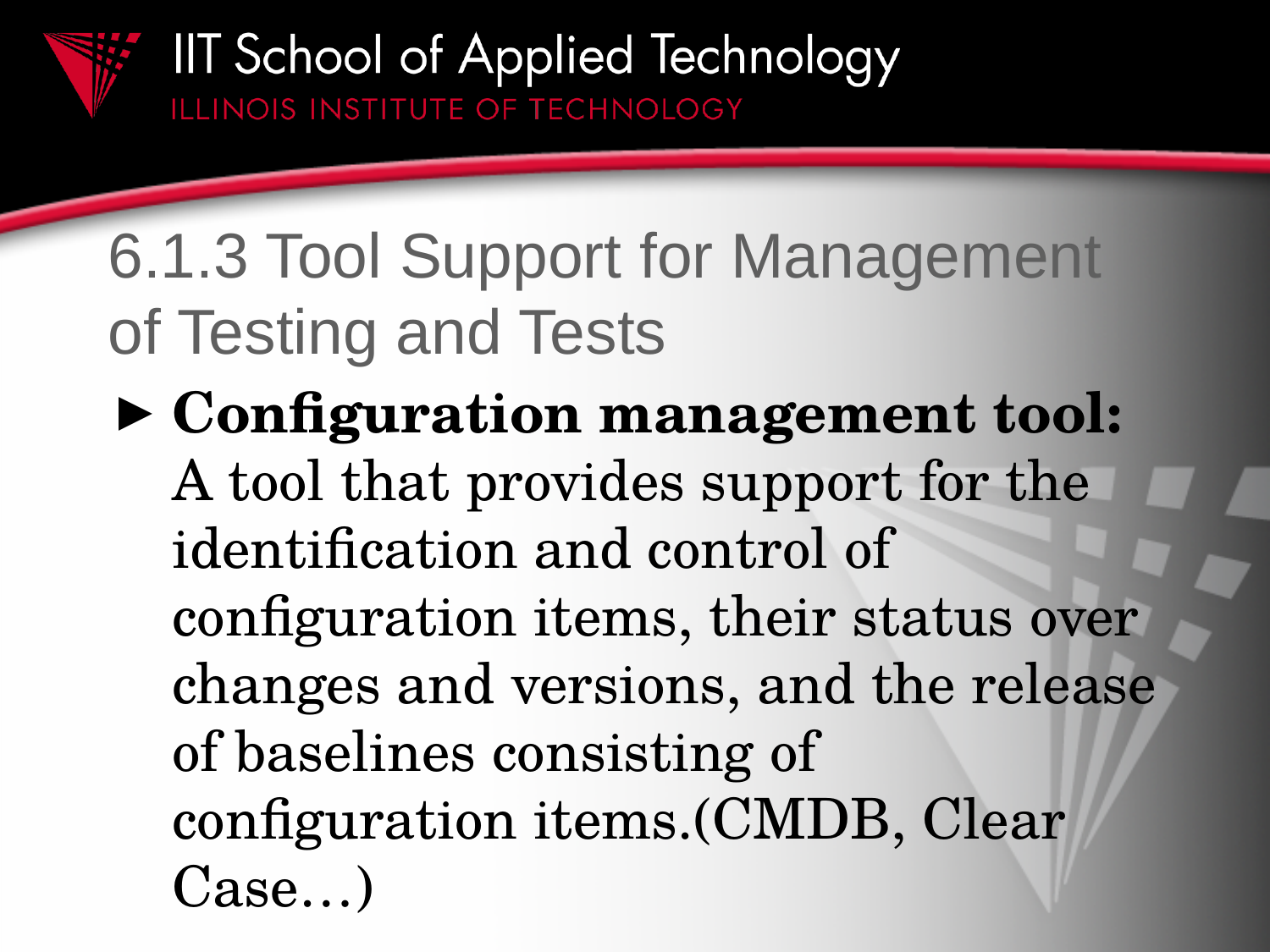

# 6.1.3 Tool Support for Management of Testing and Tests
Configuration management tool: A tool that provides support for the identification and control of configuration items, their status over changes and versions, and the release of baselines consisting of configuration items.(CMDB, Clear Case…)